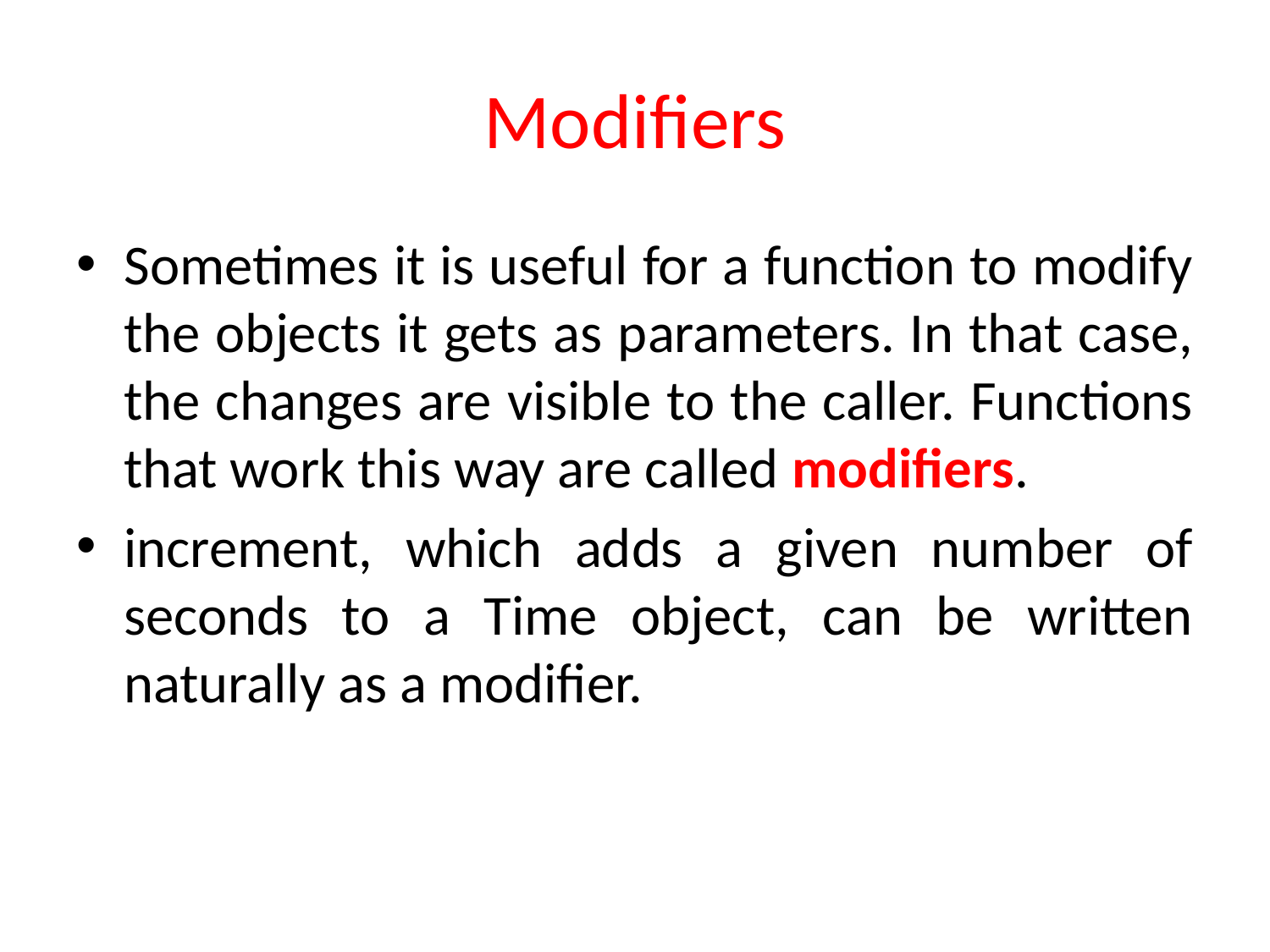

# Modifiers
Sometimes it is useful for a function to modify the objects it gets as parameters. In that case, the changes are visible to the caller. Functions that work this way are called modifiers.
increment, which adds a given number of seconds to a Time object, can be written naturally as a modifier.